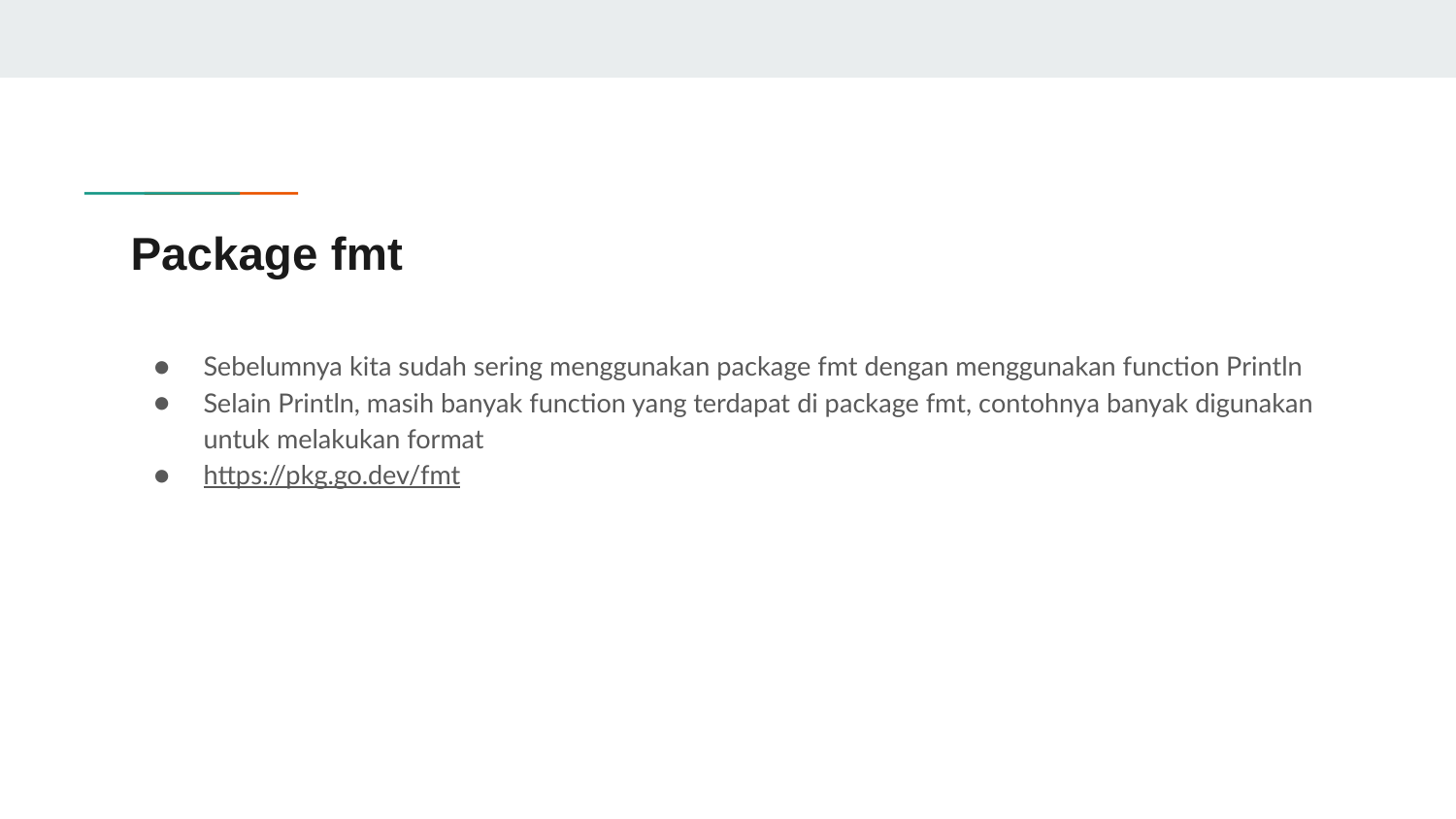

# Package fmt
Sebelumnya kita sudah sering menggunakan package fmt dengan menggunakan function Println
Selain Println, masih banyak function yang terdapat di package fmt, contohnya banyak digunakan untuk melakukan format
https://pkg.go.dev/fmt